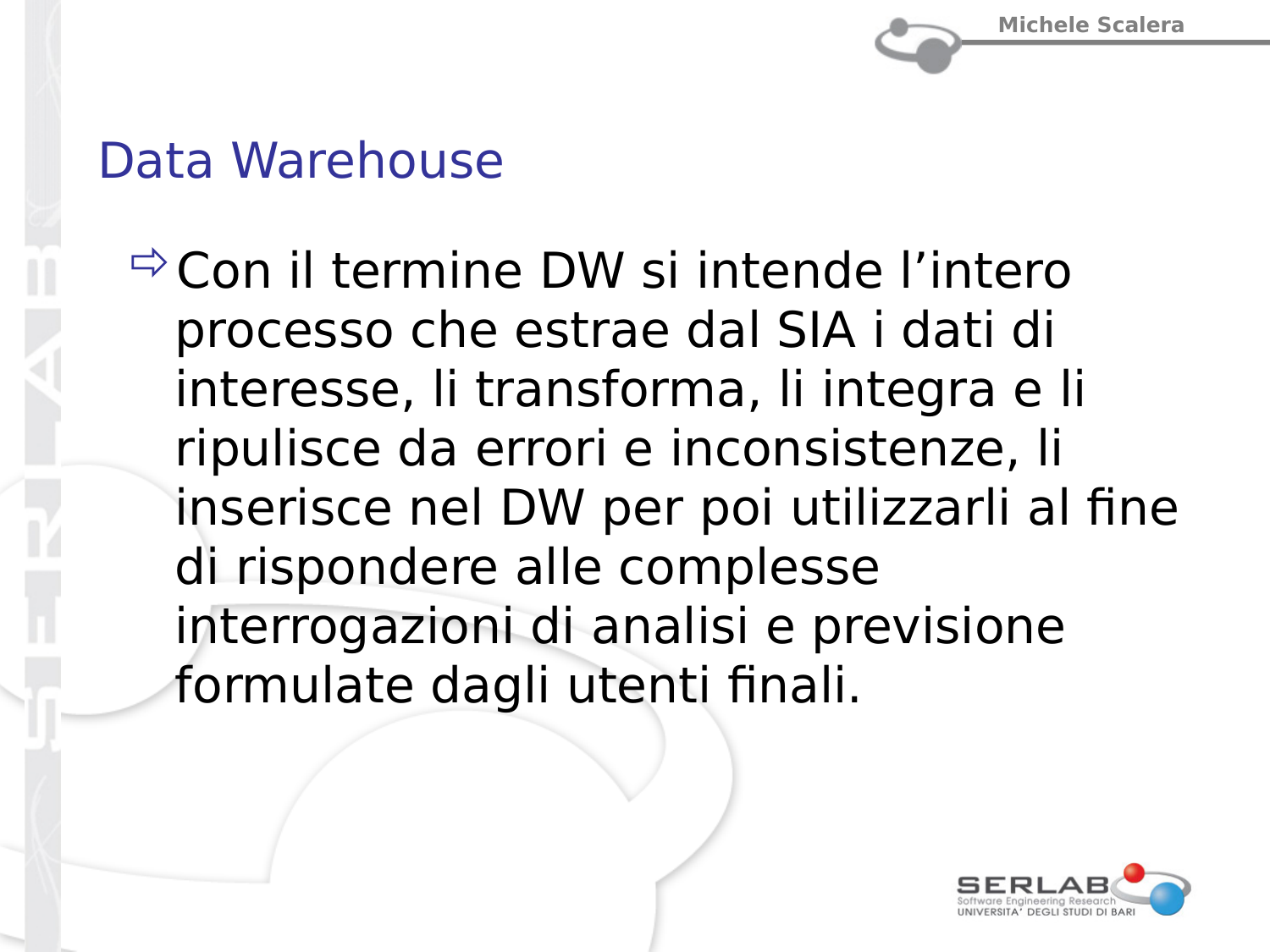

# Data Warehouse
Con il termine DW si intende l’intero processo che estrae dal SIA i dati di interesse, li transforma, li integra e li ripulisce da errori e inconsistenze, li inserisce nel DW per poi utilizzarli al fine di rispondere alle complesse interrogazioni di analisi e previsione formulate dagli utenti finali.
prof. Michele Scalera